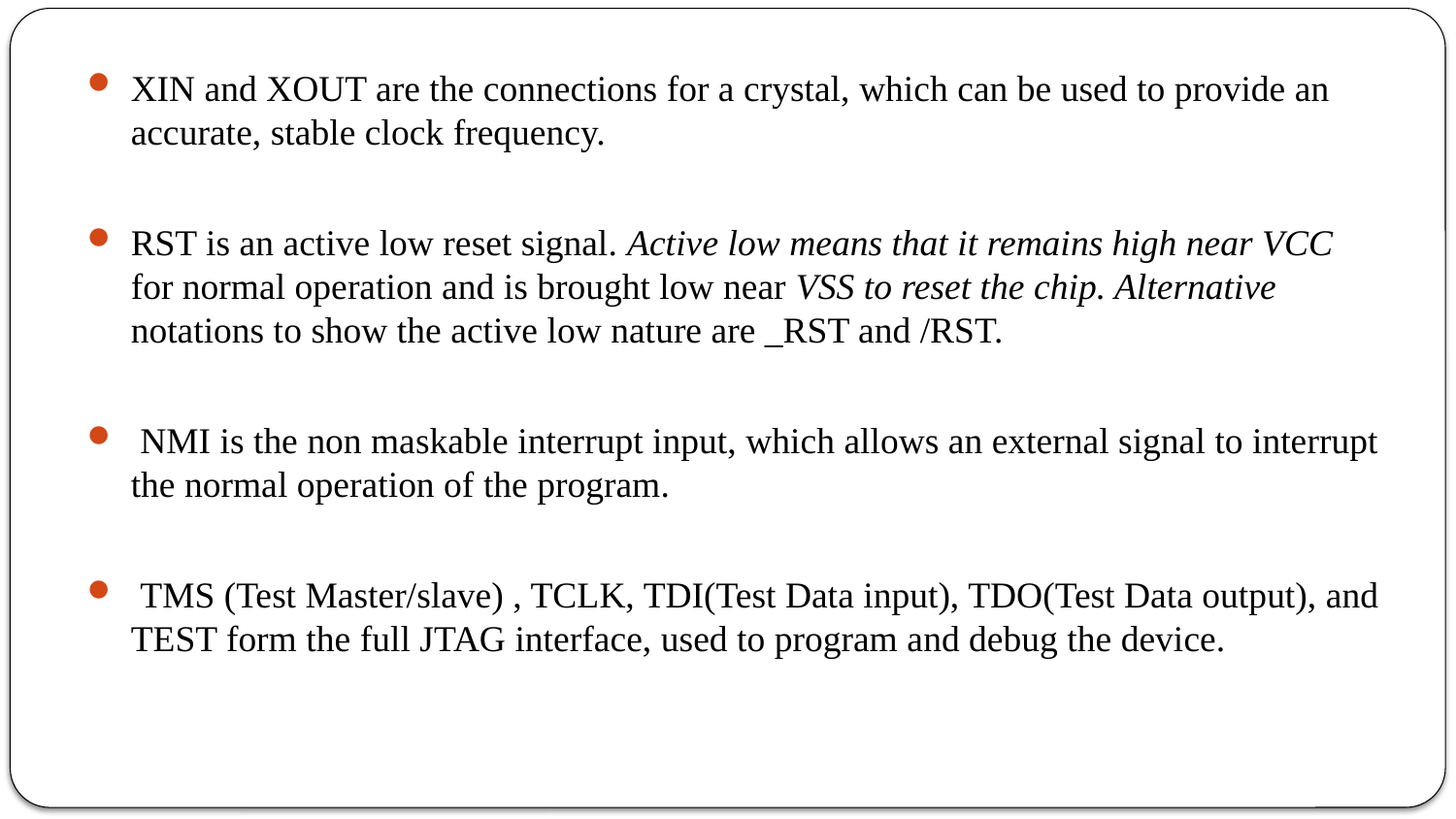

XIN and XOUT are the connections for a crystal, which can be used to provide an accurate, stable clock frequency.

RST is an active low reset signal. Active low means that it remains high near VCC for normal operation and is brought low near VSS to reset the chip. Alternative notations to show the active low nature are _RST and /RST.

 NMI is the non maskable interrupt input, which allows an external signal to interrupt the normal operation of the program.

 TMS (Test Master/slave) , TCLK, TDI(Test Data input), TDO(Test Data output), and TEST form the full JTAG interface, used to program and debug the device.